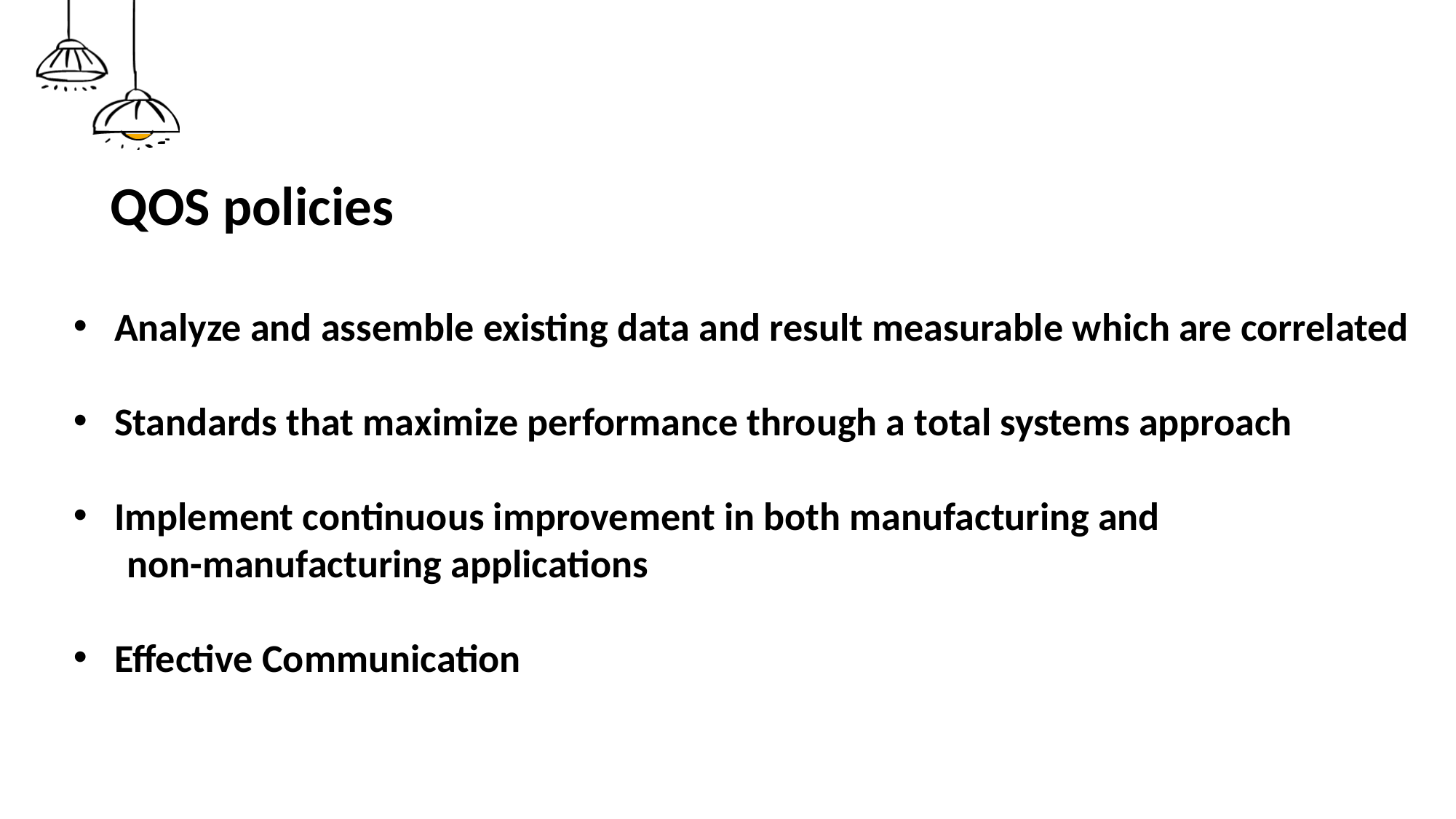

QOS policies

Analyze and assemble existing data and result measurable which are correlated

Standards that maximize performance through a total systems approach

Implement continuous improvement in both manufacturing and
      non-manufacturing applications

Effective Communication